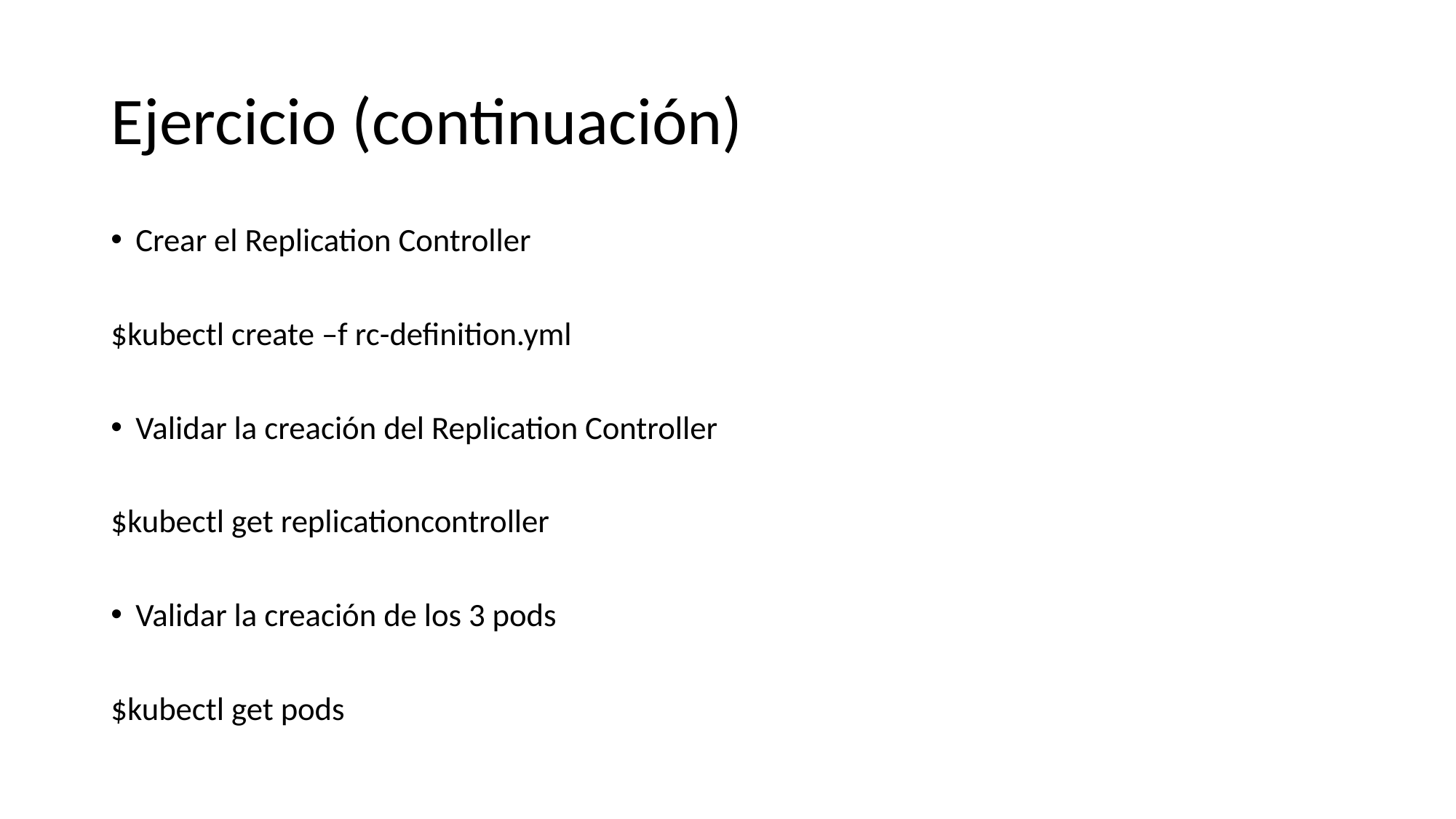

# Ejercicio (continuación)
Crear el Replication Controller

$kubectl create –f rc-definition.yml

Validar la creación del Replication Controller

$kubectl get replicationcontroller

Validar la creación de los 3 pods

$kubectl get pods